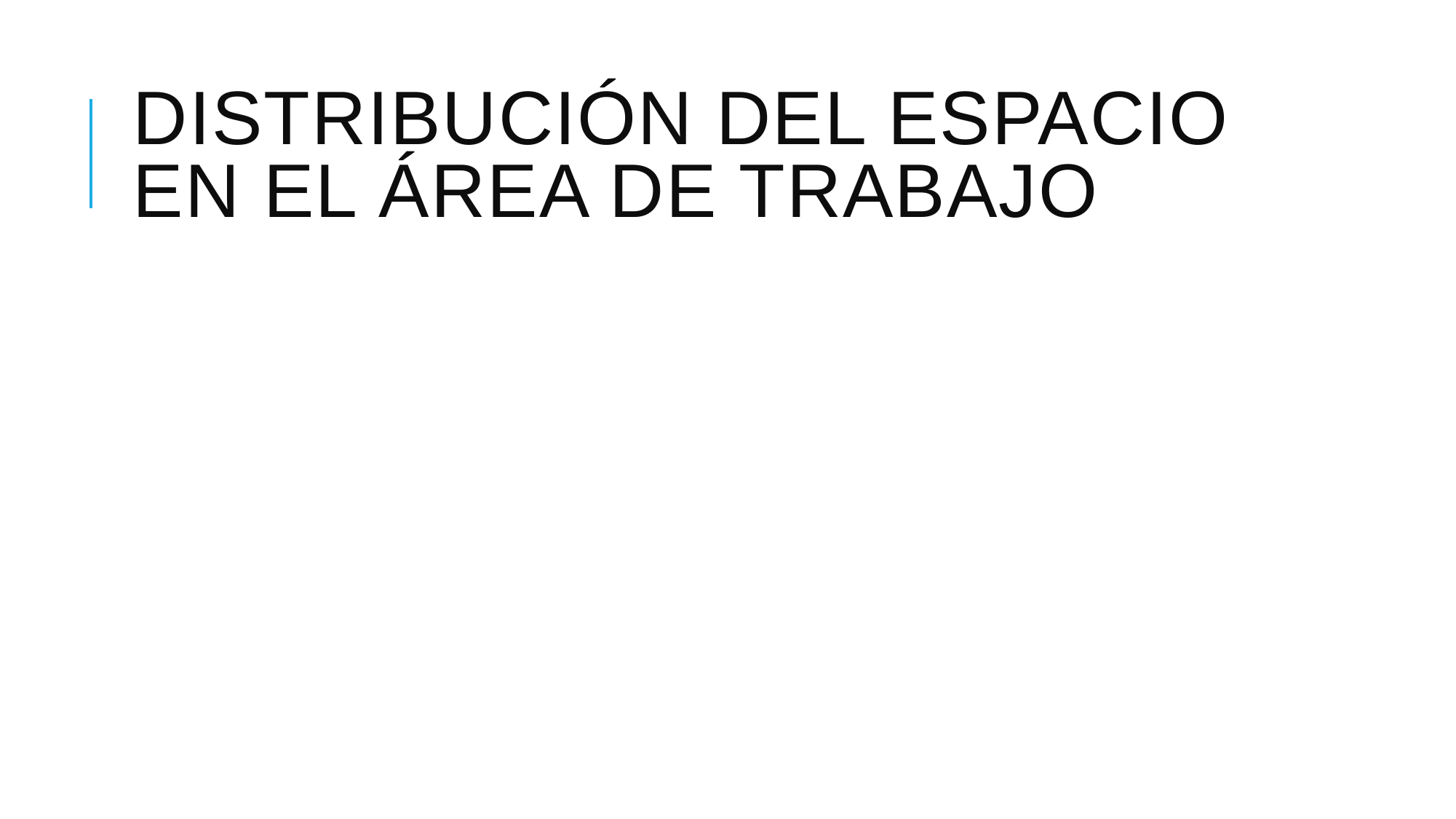

# Distribución del espacio en el área de trabajo